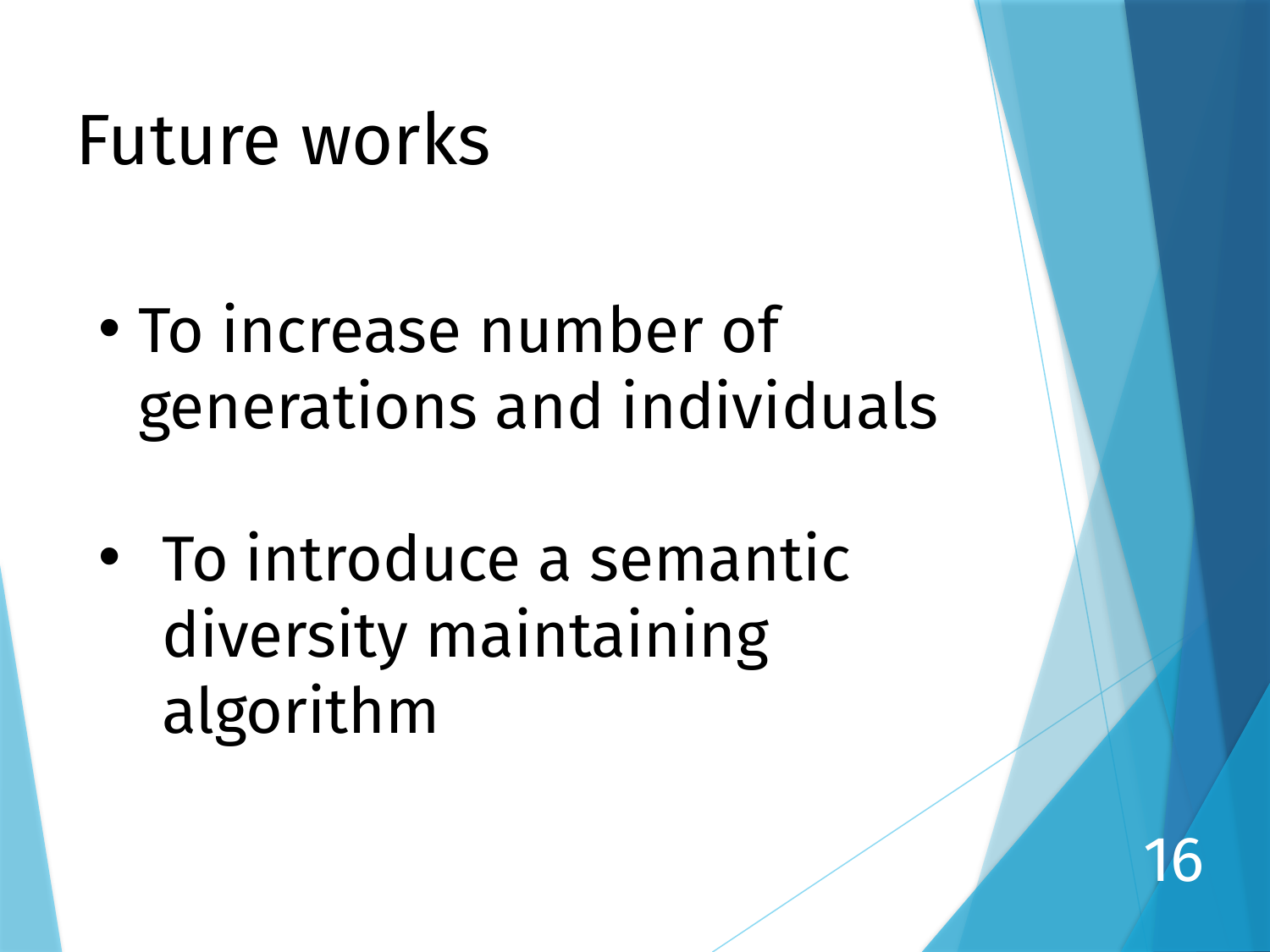

Future works
To increase number of generations and individuals

To introduce a semantic diversity maintaining algorithm
16